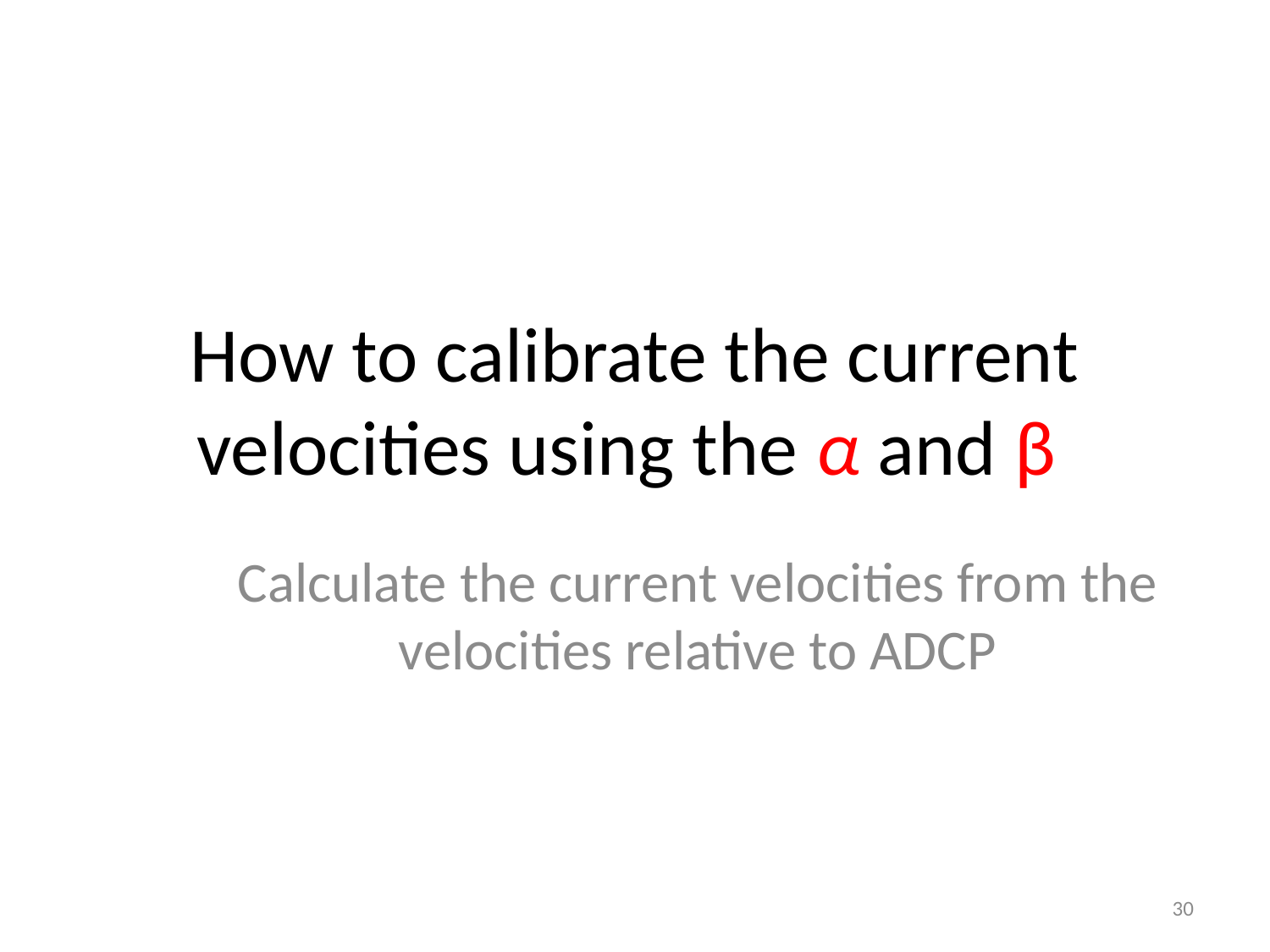

# How to calibrate the current velocities using the α and β
Calculate the current velocities from the velocities relative to ADCP
30